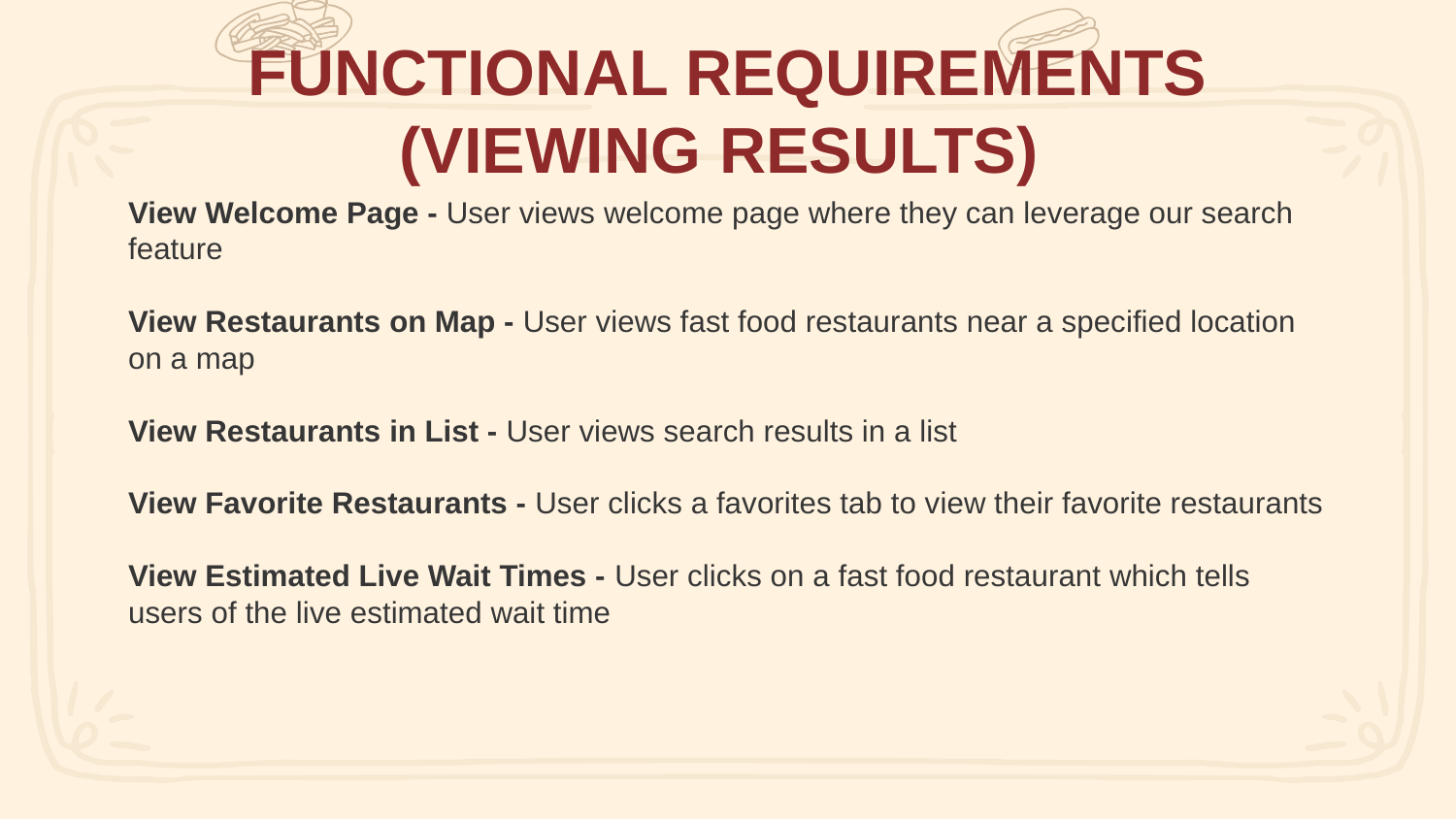

# FUNCTIONAL REQUIREMENTS (VIEWING RESULTS)
View Welcome Page - User views welcome page where they can leverage our search feature

View Restaurants on Map - User views fast food restaurants near a specified location on a map

View Restaurants in List - User views search results in a list

View Favorite Restaurants - User clicks a favorites tab to view their favorite restaurants

View Estimated Live Wait Times - User clicks on a fast food restaurant which tells users of the live estimated wait time